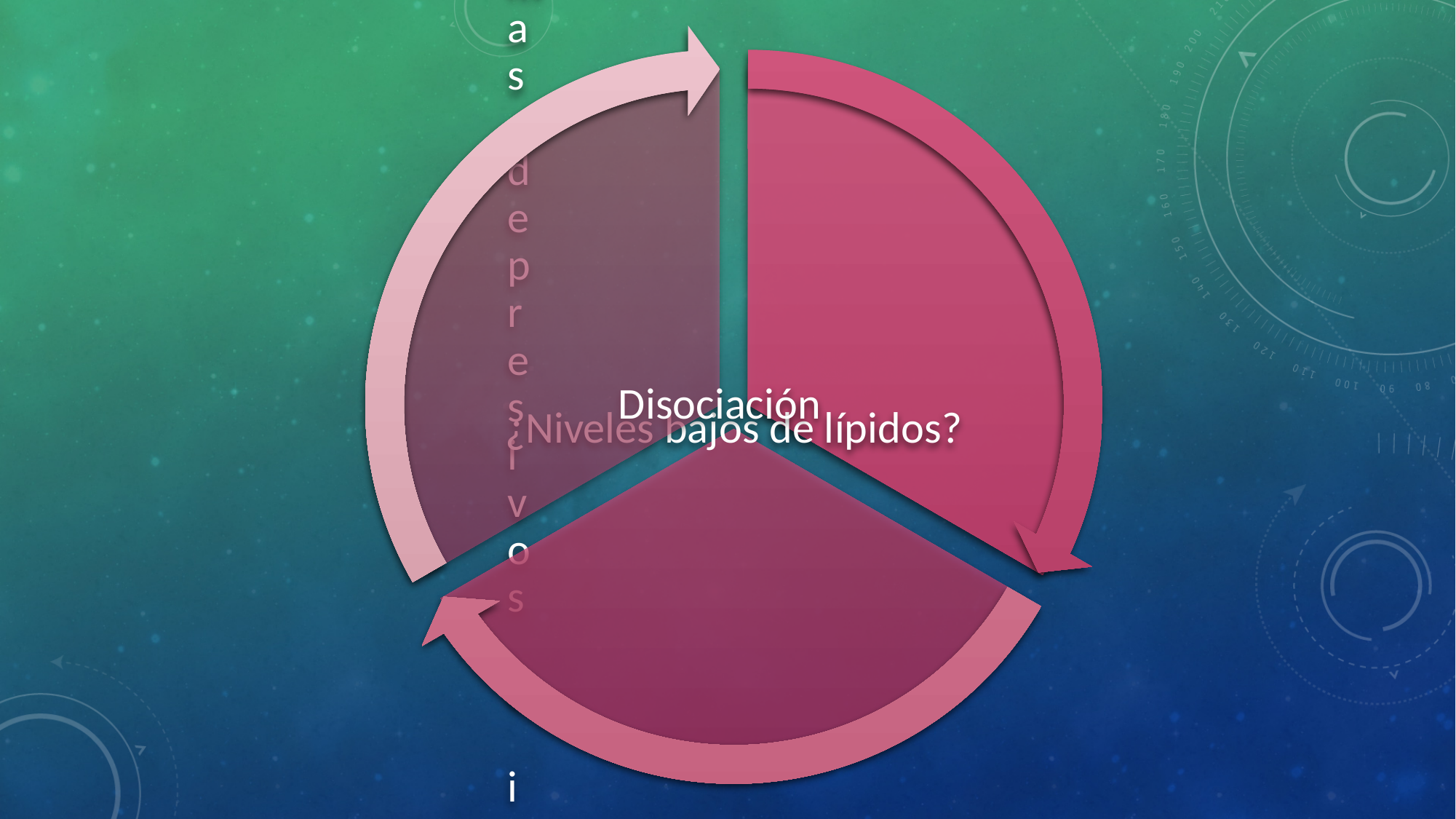

Síntomas depresivos e intentos suicidas
¿Niveles bajos de lípidos?
Disociación